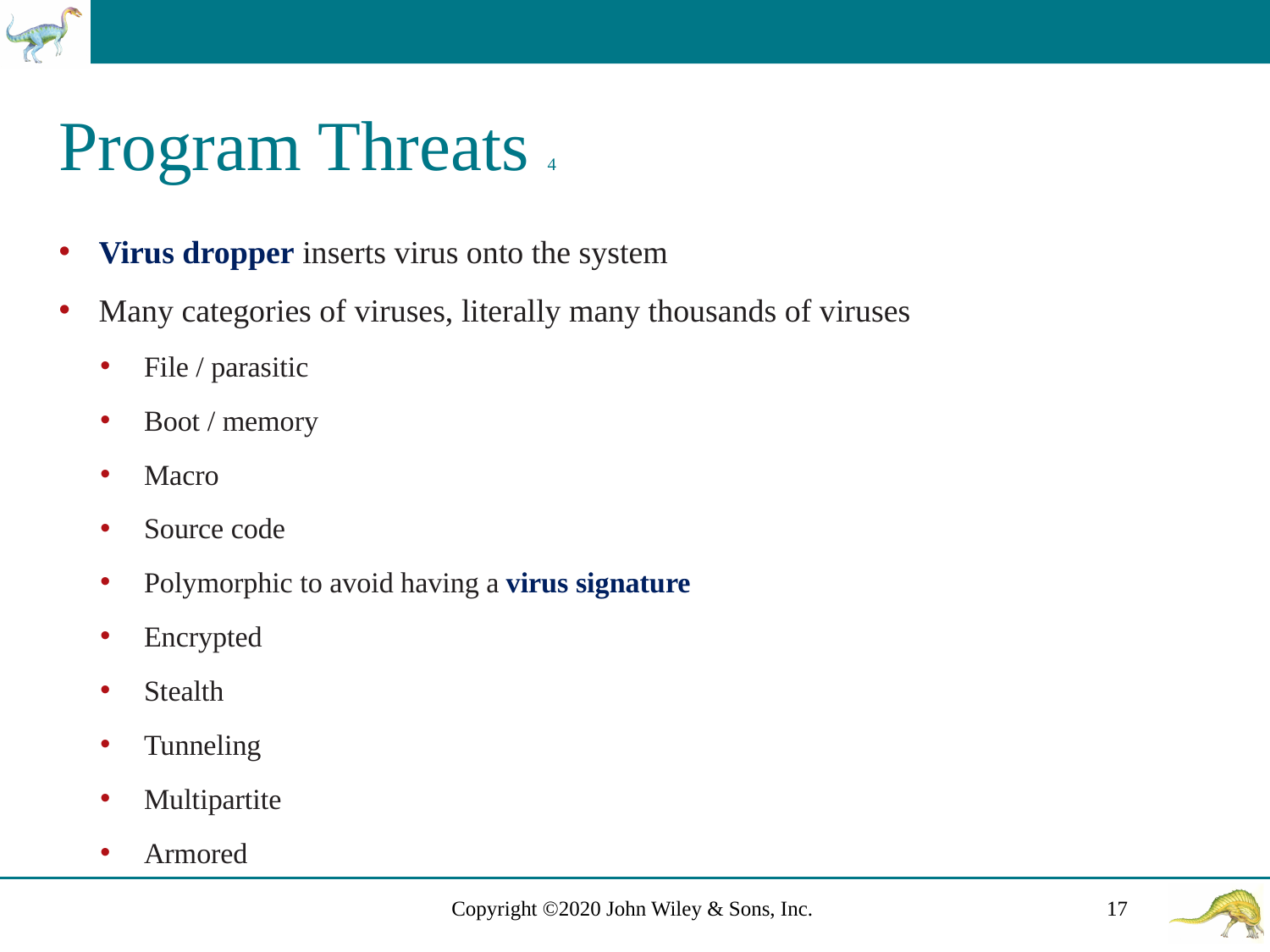

# Program Threats 4
Virus dropper inserts virus onto the system
Many categories of viruses, literally many thousands of viruses
File / parasitic
Boot / memory
Macro
Source code
Polymorphic to avoid having a virus signature
Encrypted
Stealth
Tunneling
Multipartite
Armored
Copyright ©2020 John Wiley & Sons, Inc.
17